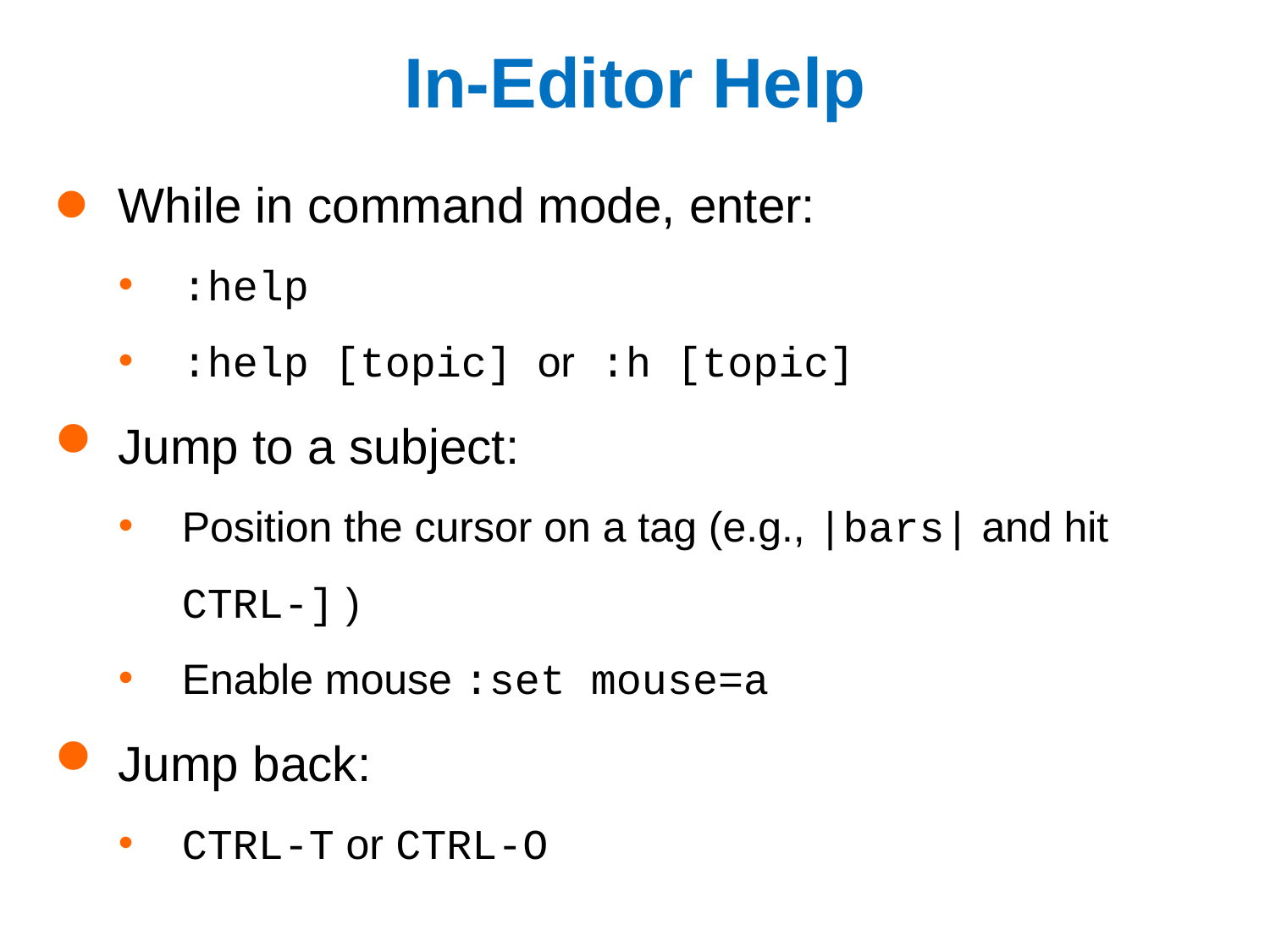

# In-Editor Help
While in command mode, enter:
:help
:help [topic] or :h [topic]
Jump to a subject:
Position the cursor on a tag (e.g., |bars| and hit CTRL-] )
Enable mouse :set mouse=a
Jump back:
CTRL-T or CTRL-O